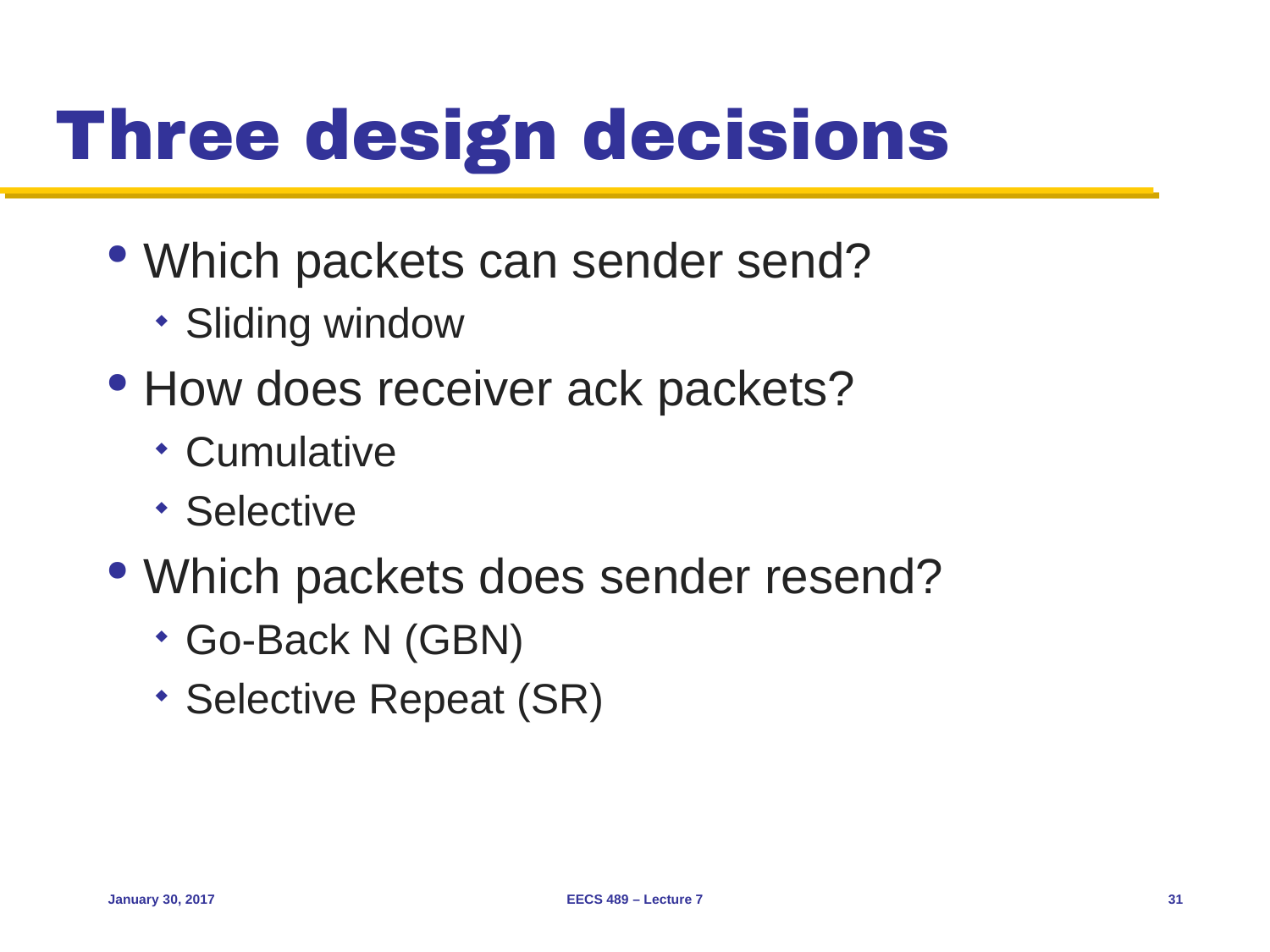

# Three design decisions
Which packets can sender send?
Sliding window
How does receiver ack packets?
Cumulative
Selective
Which packets does sender resend?
Go-Back N (GBN)
Selective Repeat (SR)

January 30, 2017
EECS 489 – Lecture 7
31